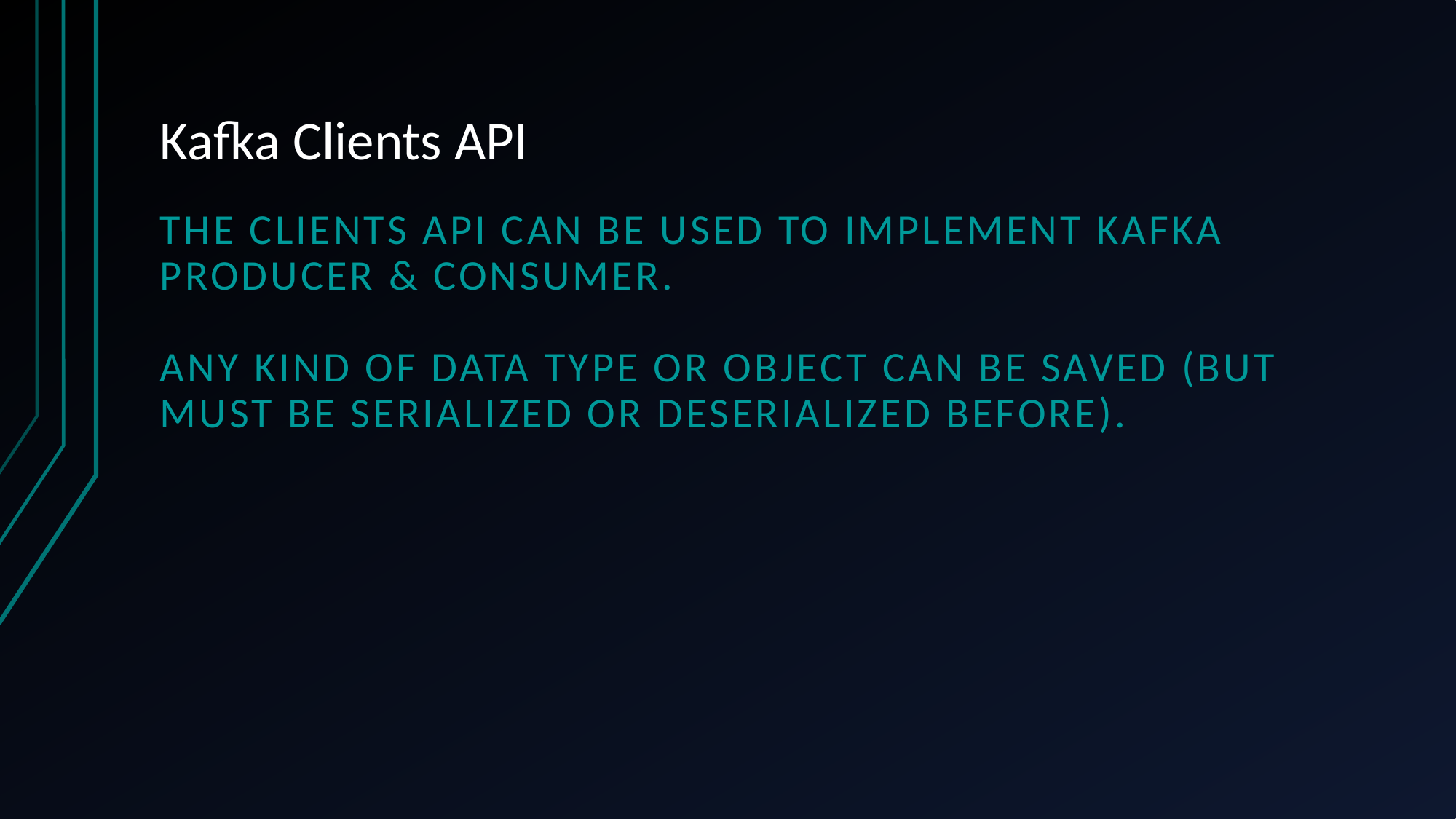

# Kafka Clients API
The Clients API can be used to implement Kafka Producer & Consumer.

Any kind of data type or object can be saved (but must be serialized or deserialized before).